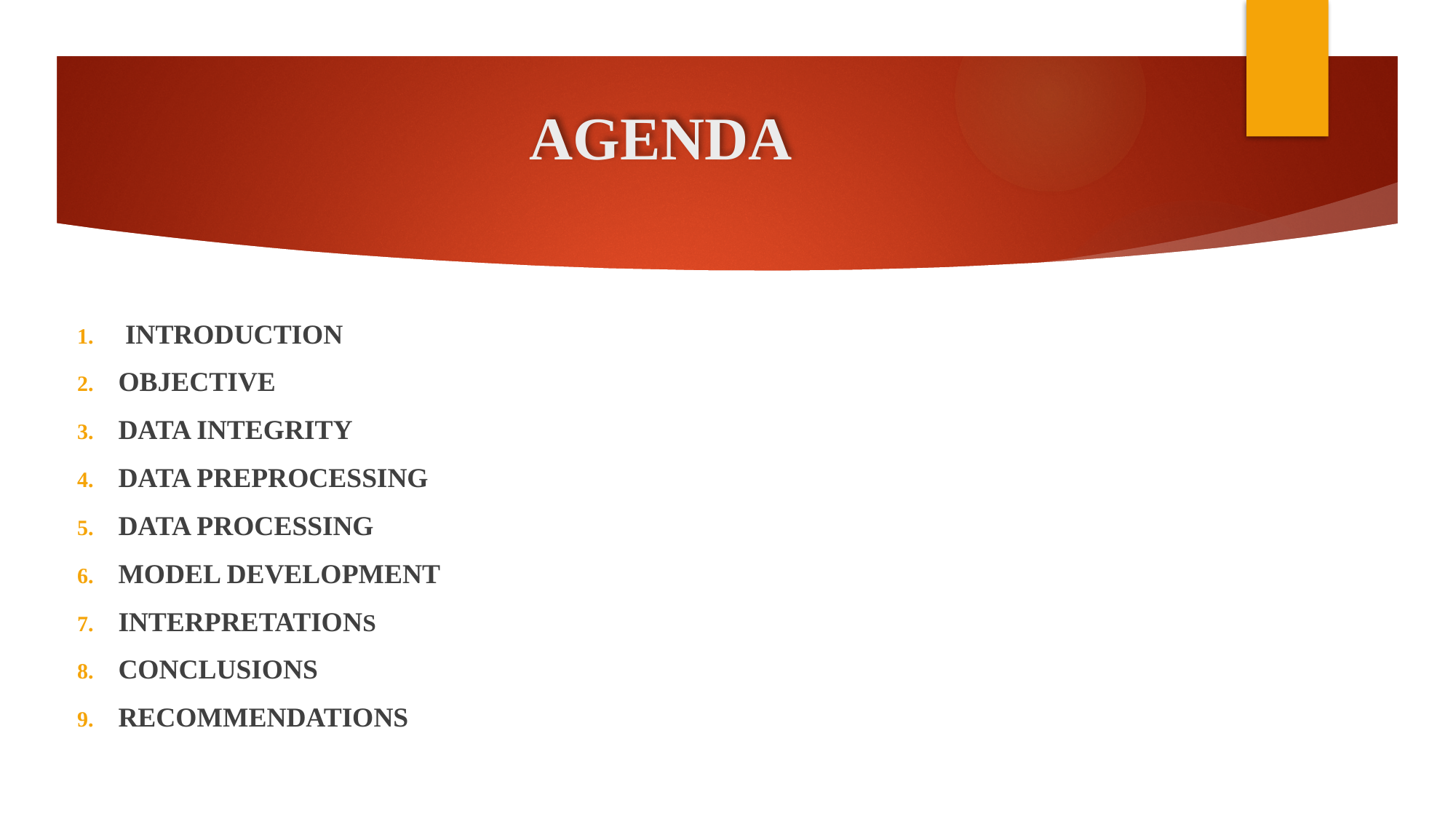

# Agenda

 Introduction
Objective
Data Integrity
Data Preprocessing
Data Processing
Model Development
InterpretationS
Conclusions
Recommendations